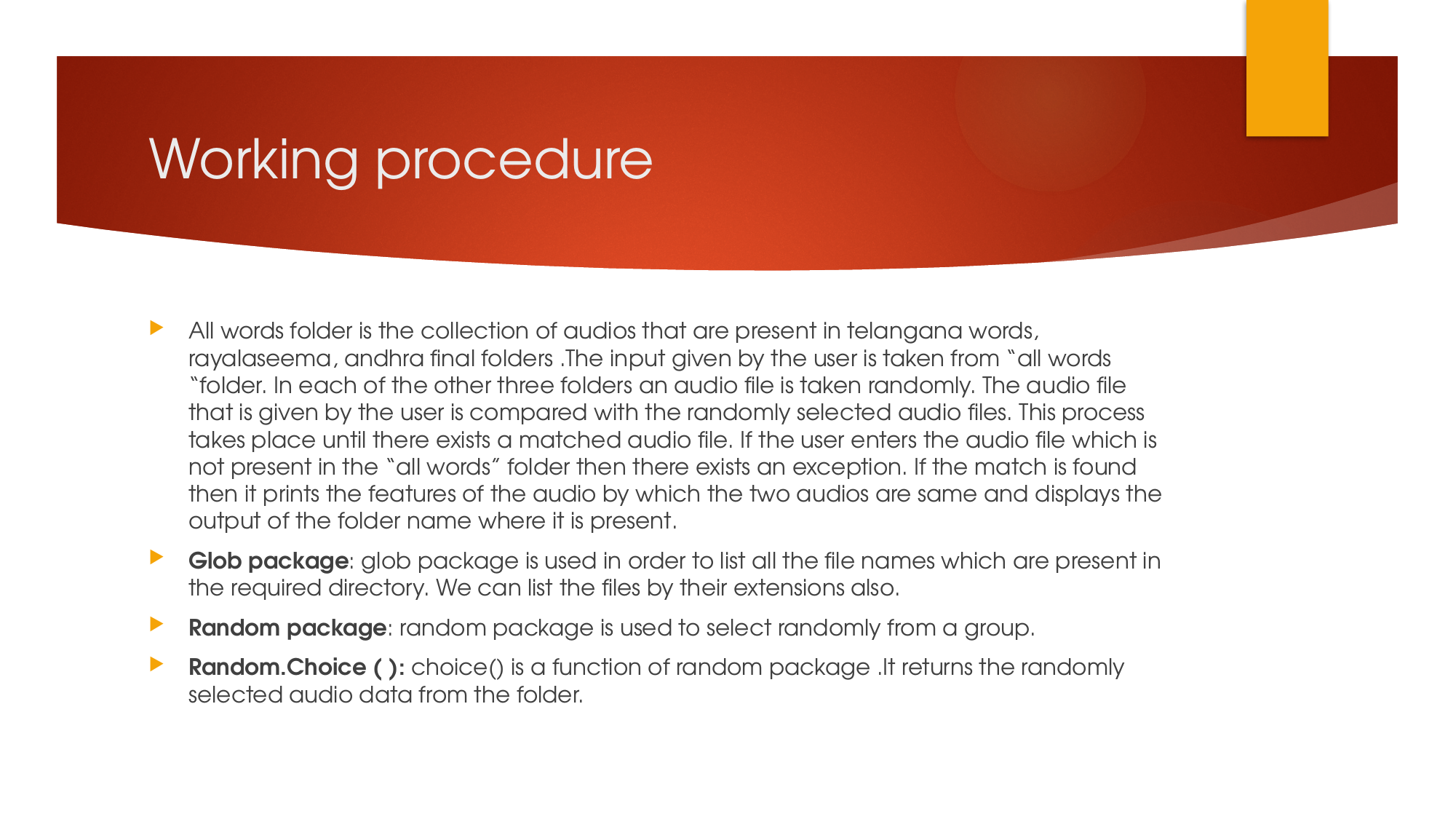

# Working procedure
All words folder is the collection of audios that are present in telangana words, rayalaseema, andhra final folders .The input given by the user is taken from “all words “folder. In each of the other three folders an audio file is taken randomly. The audio file that is given by the user is compared with the randomly selected audio files. This process takes place until there exists a matched audio file. If the user enters the audio file which is not present in the “all words” folder then there exists an exception. If the match is found then it prints the features of the audio by which the two audios are same and displays the output of the folder name where it is present.
Glob package: glob package is used in order to list all the file names which are present in the required directory. We can list the files by their extensions also.
Random package: random package is used to select randomly from a group.
Random.Choice ( ): choice() is a function of random package .It returns the randomly selected audio data from the folder.